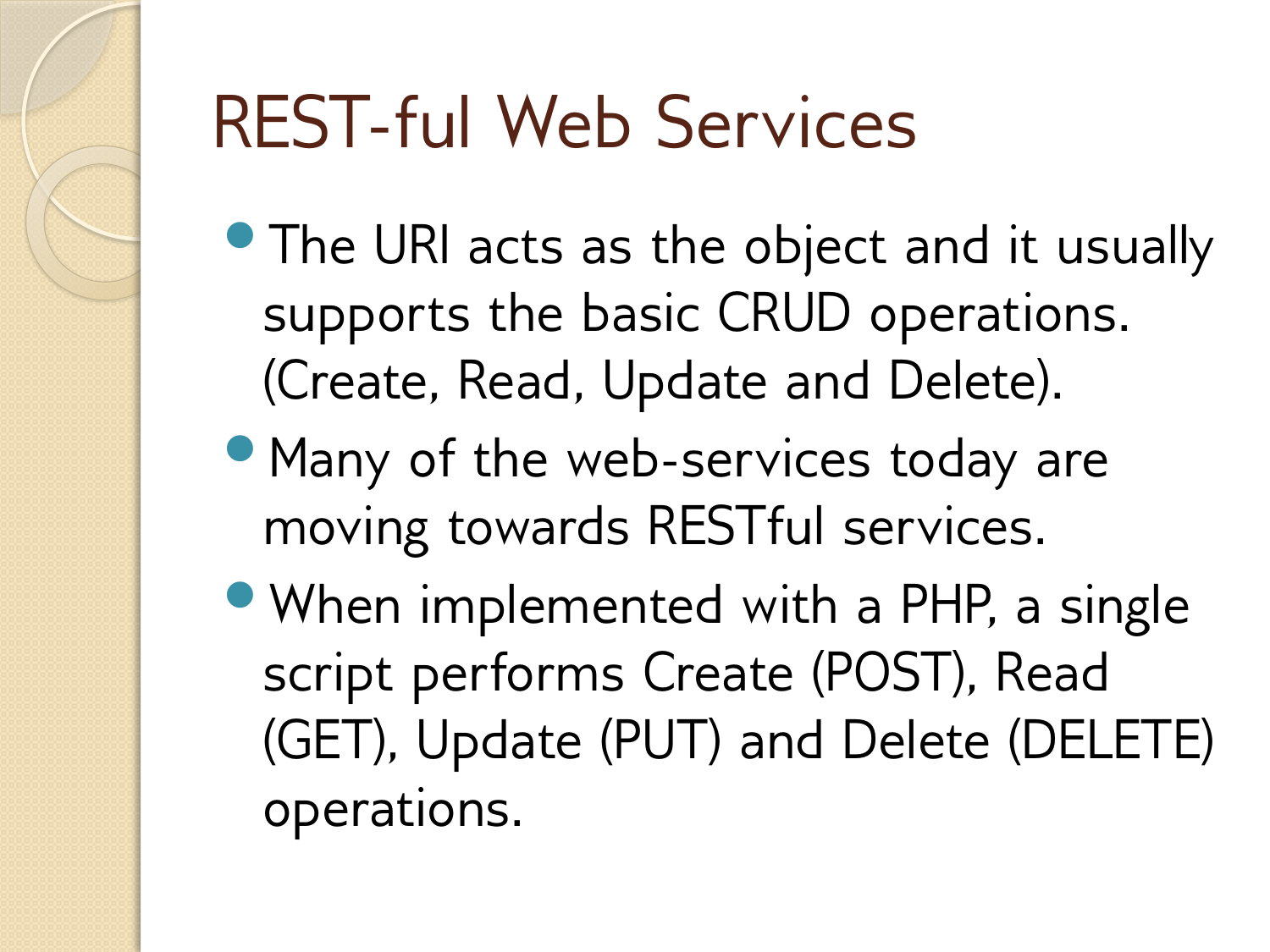

# REST-ful Web Services
The URI acts as the object and it usually supports the basic CRUD operations. (Create, Read, Update and Delete).
Many of the web-services today are moving towards RESTful services.
When implemented with a PHP, a single script performs Create (POST), Read (GET), Update (PUT) and Delete (DELETE) operations.